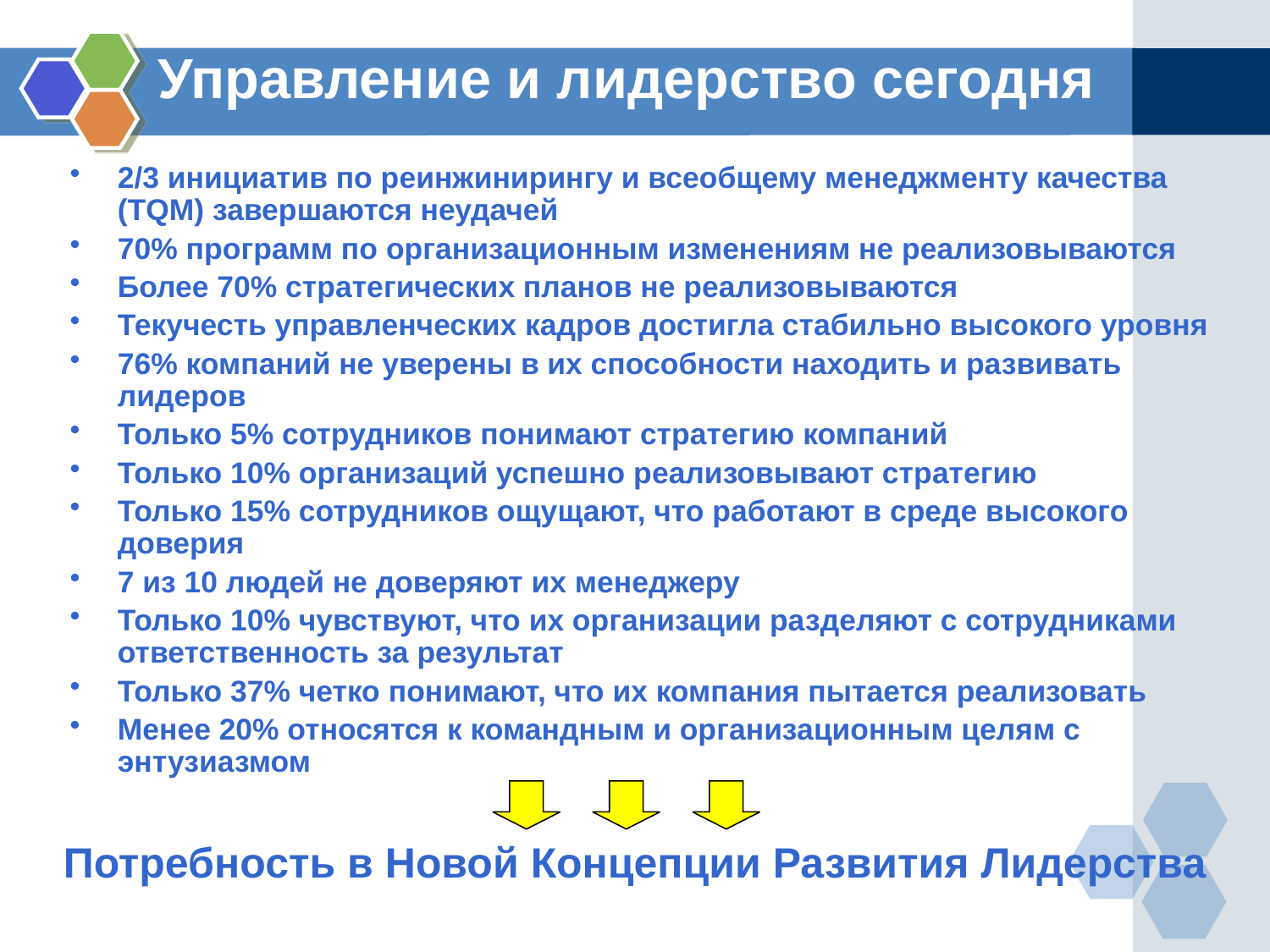

Управление и лидерство сегодня
2/3 инициатив по реинжинирингу и всеобщему менеджменту качества (TQM) завершаются неудачей
70% программ по организационным изменениям не реализовываются
Более 70% стратегических планов не реализовываются
Текучесть управленческих кадров достигла стабильно высокого уровня
76% компаний не уверены в их способности находить и развивать лидеров
Только 5% сотрудников понимают стратегию компаний
Только 10% организаций успешно реализовывают стратегию
Только 15% сотрудников ощущают, что работают в среде высокого доверия
7 из 10 людей не доверяют их менеджеру
Только 10% чувствуют, что их организации разделяют с сотрудниками ответственность за результат
Только 37% четко понимают, что их компания пытается реализовать
Менее 20% относятся к командным и организационным целям с энтузиазмом

Потребность в Новой Концепции Развития Лидерства